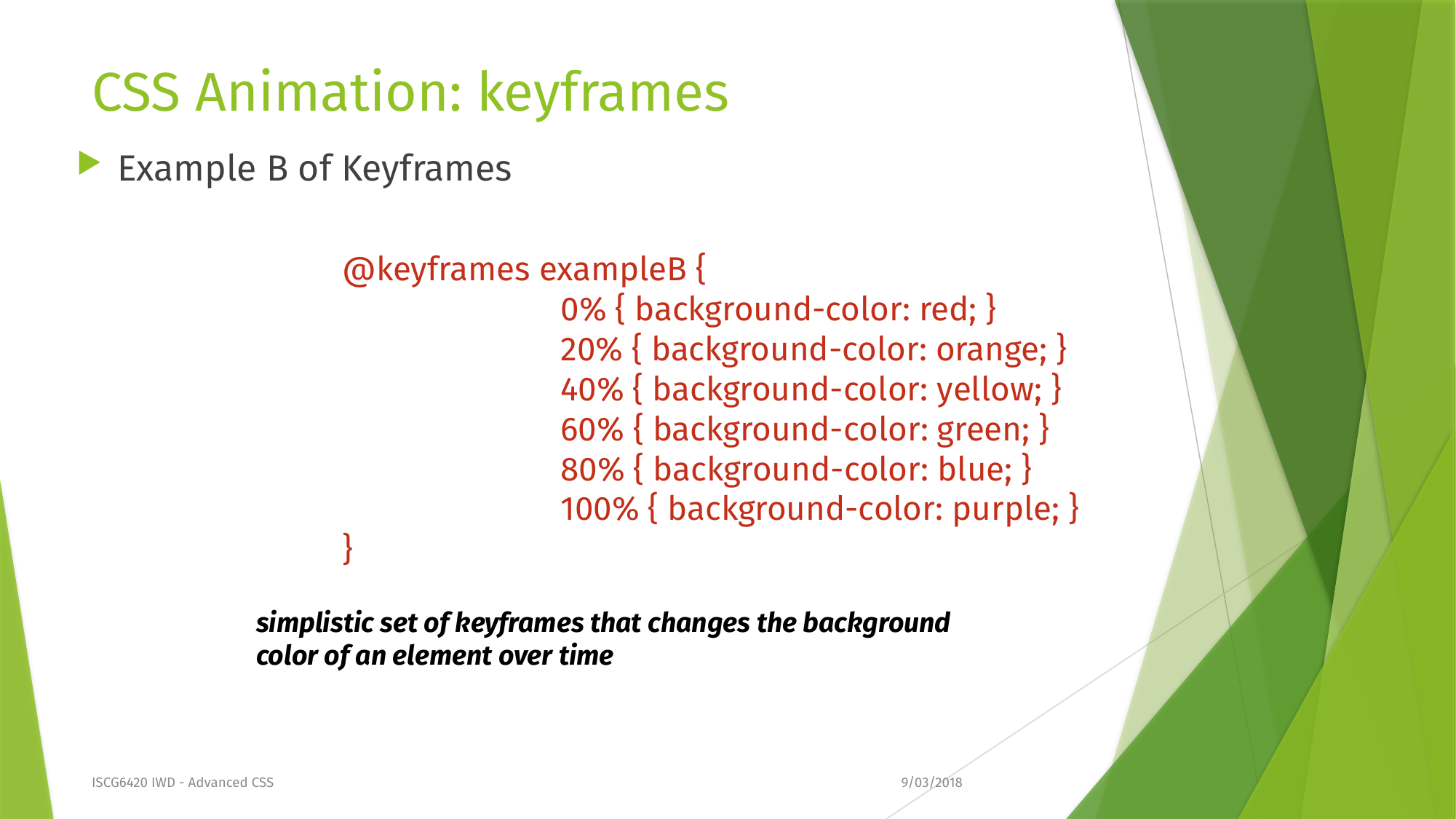

# CSS Animation: keyframes
Example B of Keyframes

@keyframes exampleB {
		0% { background-color: red; }
		20% { background-color: orange; }
		40% { background-color: yellow; }
		60% { background-color: green; }
		80% { background-color: blue; }
		100% { background-color: purple; }
}

simplistic set of keyframes that changes the background color of an element over time
9/03/2018
ISCG6420 IWD - Advanced CSS